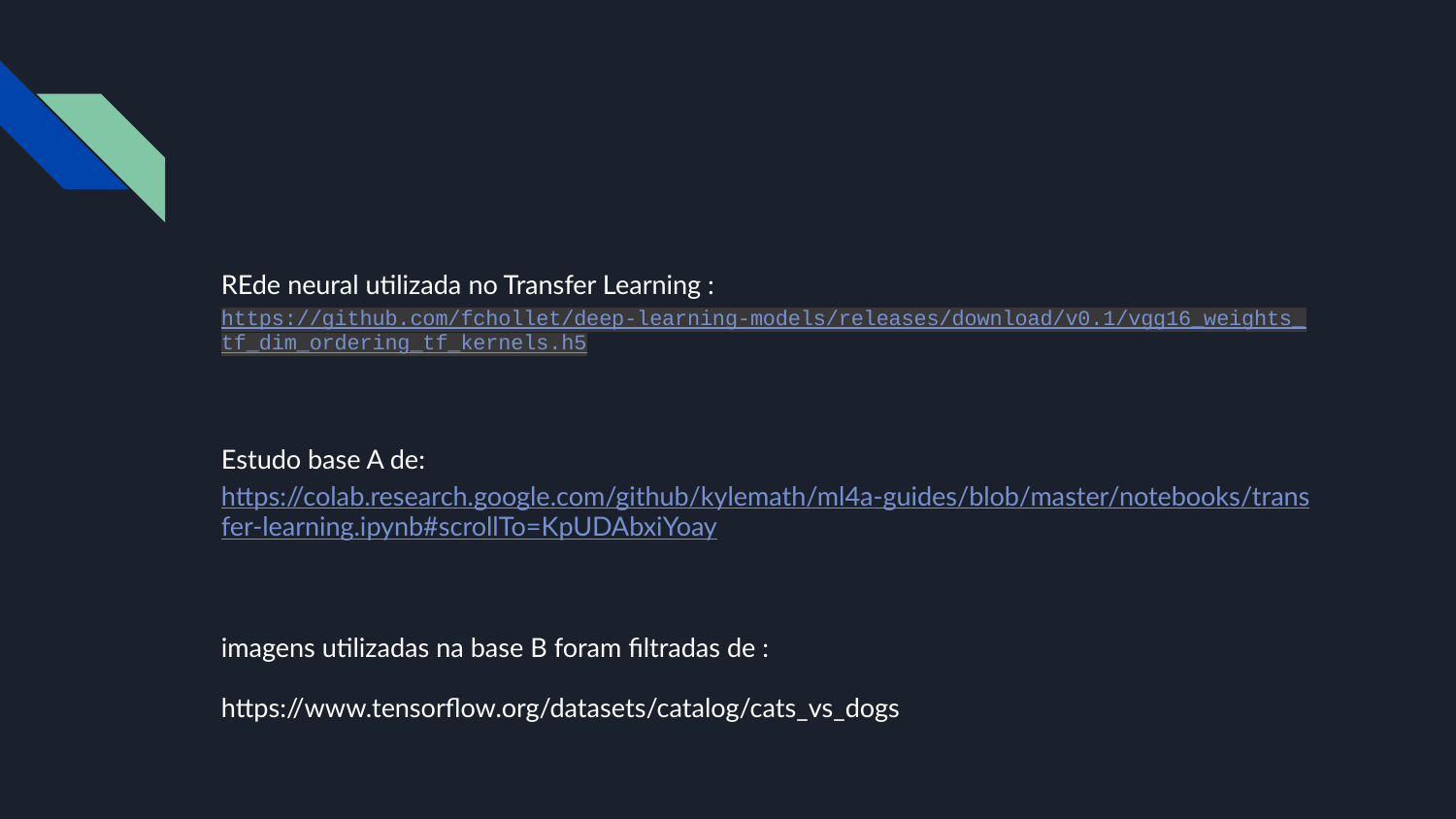

#
REde neural utilizada no Transfer Learning : https://github.com/fchollet/deep-learning-models/releases/download/v0.1/vgg16_weights_tf_dim_ordering_tf_kernels.h5

Estudo base A de: https://colab.research.google.com/github/kylemath/ml4a-guides/blob/master/notebooks/transfer-learning.ipynb#scrollTo=KpUDAbxiYoay

imagens utilizadas na base B foram filtradas de :
https://www.tensorflow.org/datasets/catalog/cats_vs_dogs